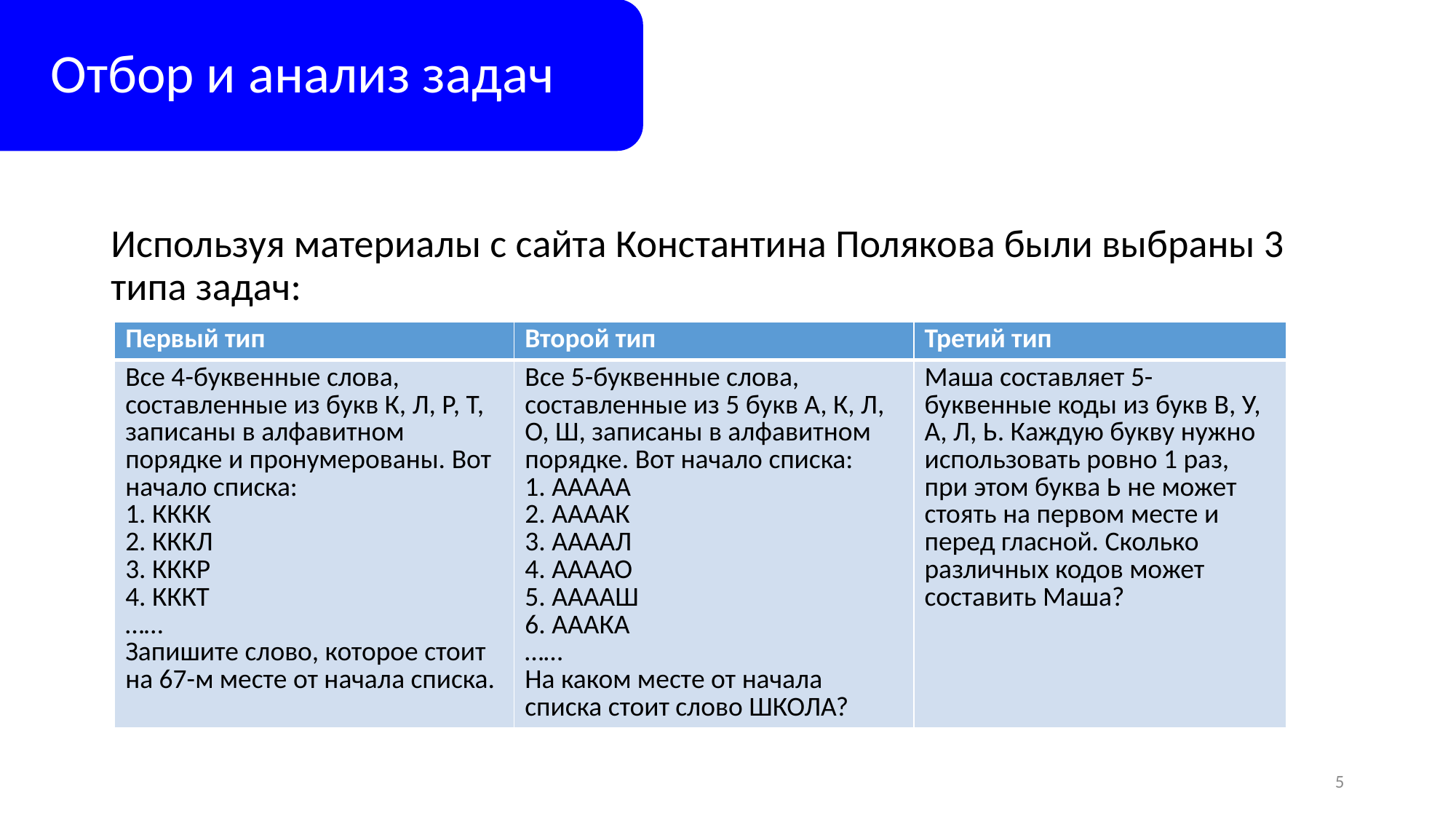

# Отбор и анализ задач
Используя материалы с сайта Константина Полякова были выбраны 3 типа задач:

| Первый тип | Второй тип | Третий тип |
| --- | --- | --- |
| Все 4-буквенные слова, составленные из букв К, Л, Р, Т, записаны в алфавитном порядке и пронумерованы. Вот начало списка: 1. КККК 2. КККЛ 3. КККР 4. КККТ …… Запишите слово, которое стоит на 67-м месте от начала списка. | Все 5-буквенные слова, составленные из 5 букв А, К, Л, О, Ш, записаны в алфавитном порядке. Вот начало списка: 1. ААААА 2. ААААК 3. ААААЛ 4. ААААО 5. ААААШ 6. АААКА …… На каком месте от начала списка стоит слово ШКОЛА? | Маша составляет 5-буквенные коды из букв В, У, А, Л, Ь. Каждую букву нужно использовать ровно 1 раз, при этом буква Ь не может стоять на первом месте и перед гласной. Сколько различных кодов может составить Маша? |
5